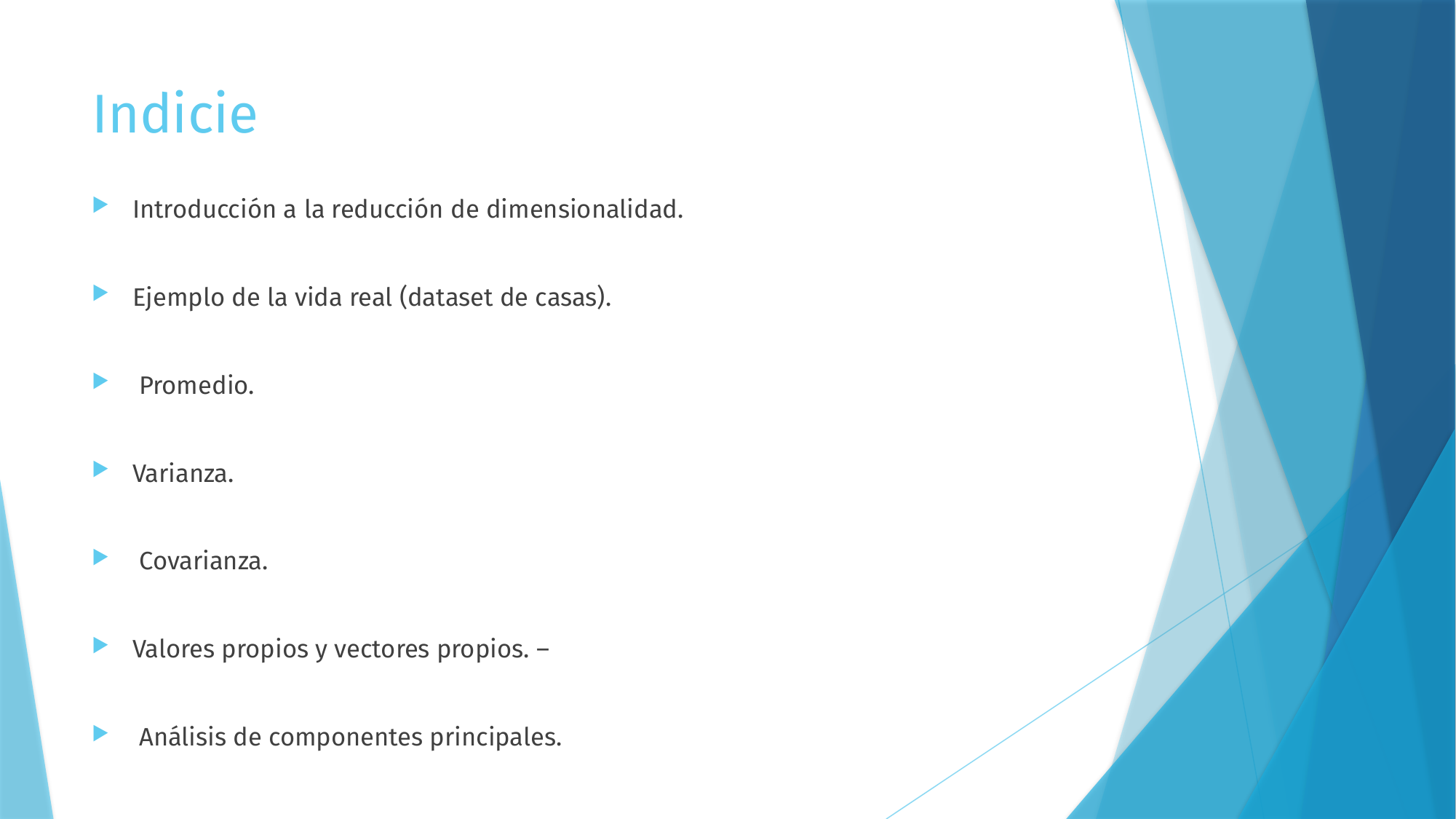

# Indicie

Introducción a la reducción de dimensionalidad.

Ejemplo de la vida real (dataset de casas).

 Promedio.

Varianza.

 Covarianza.

Valores propios y vectores propios. –

 Análisis de componentes principales.